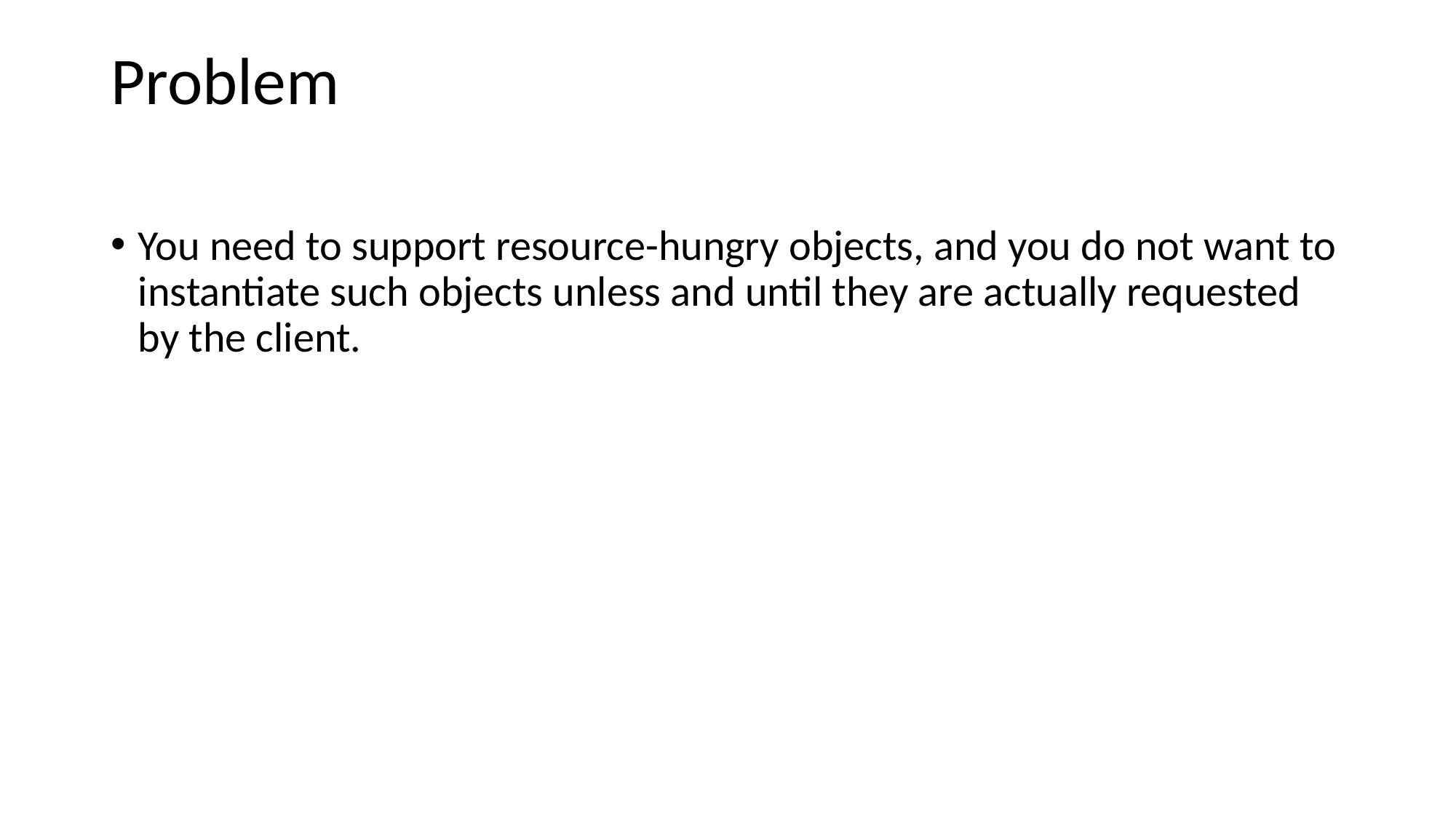

# Problem
You need to support resource-hungry objects, and you do not want to instantiate such objects unless and until they are actually requested by the client.